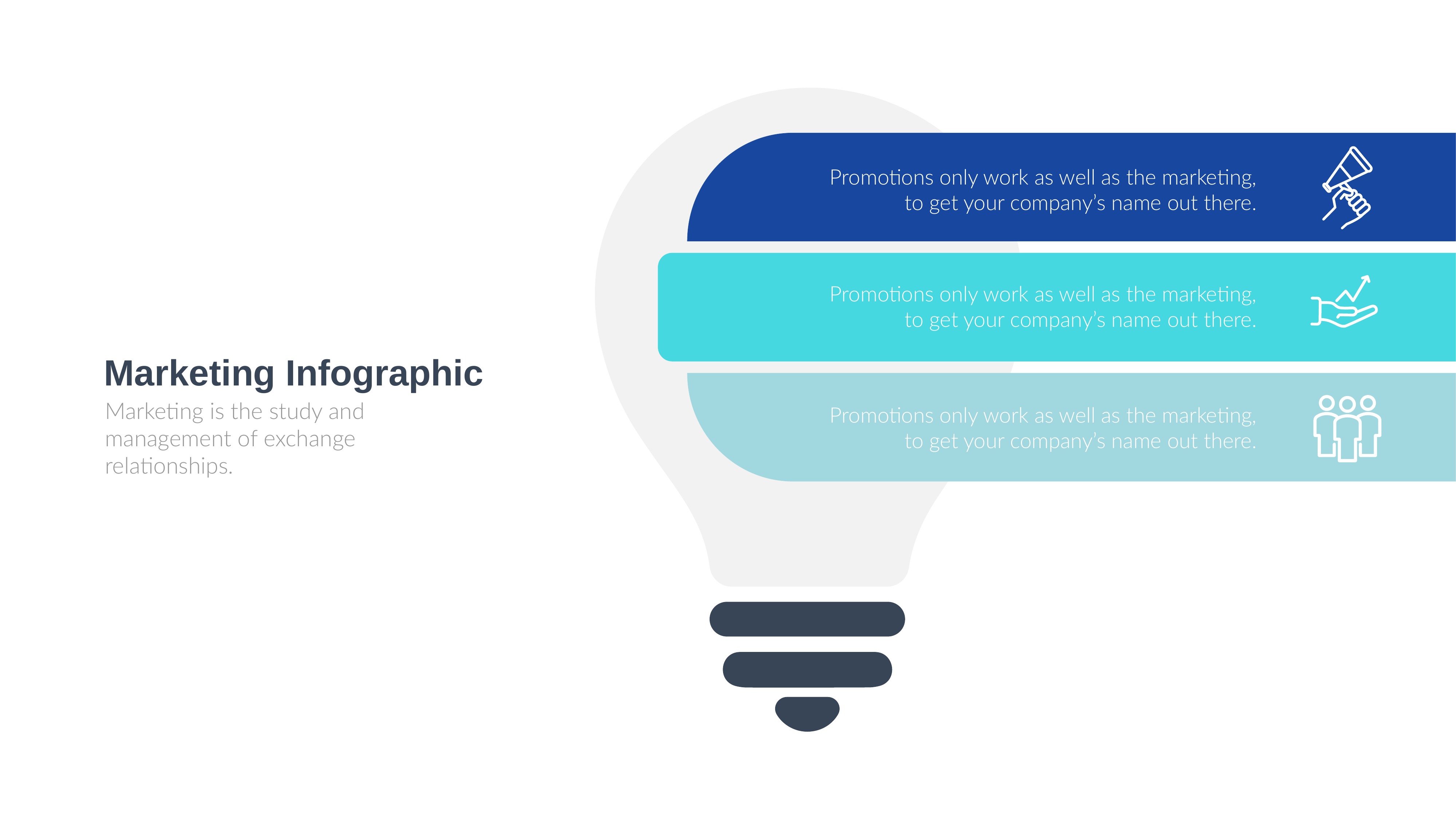

Promotions only work as well as the marketing, to get your company’s name out there.

Promotions only work as well as the marketing, to get your company’s name out there.
Marketing Infographic
Marketing is the study and management of exchange relationships.

Promotions only work as well as the marketing, to get your company’s name out there.